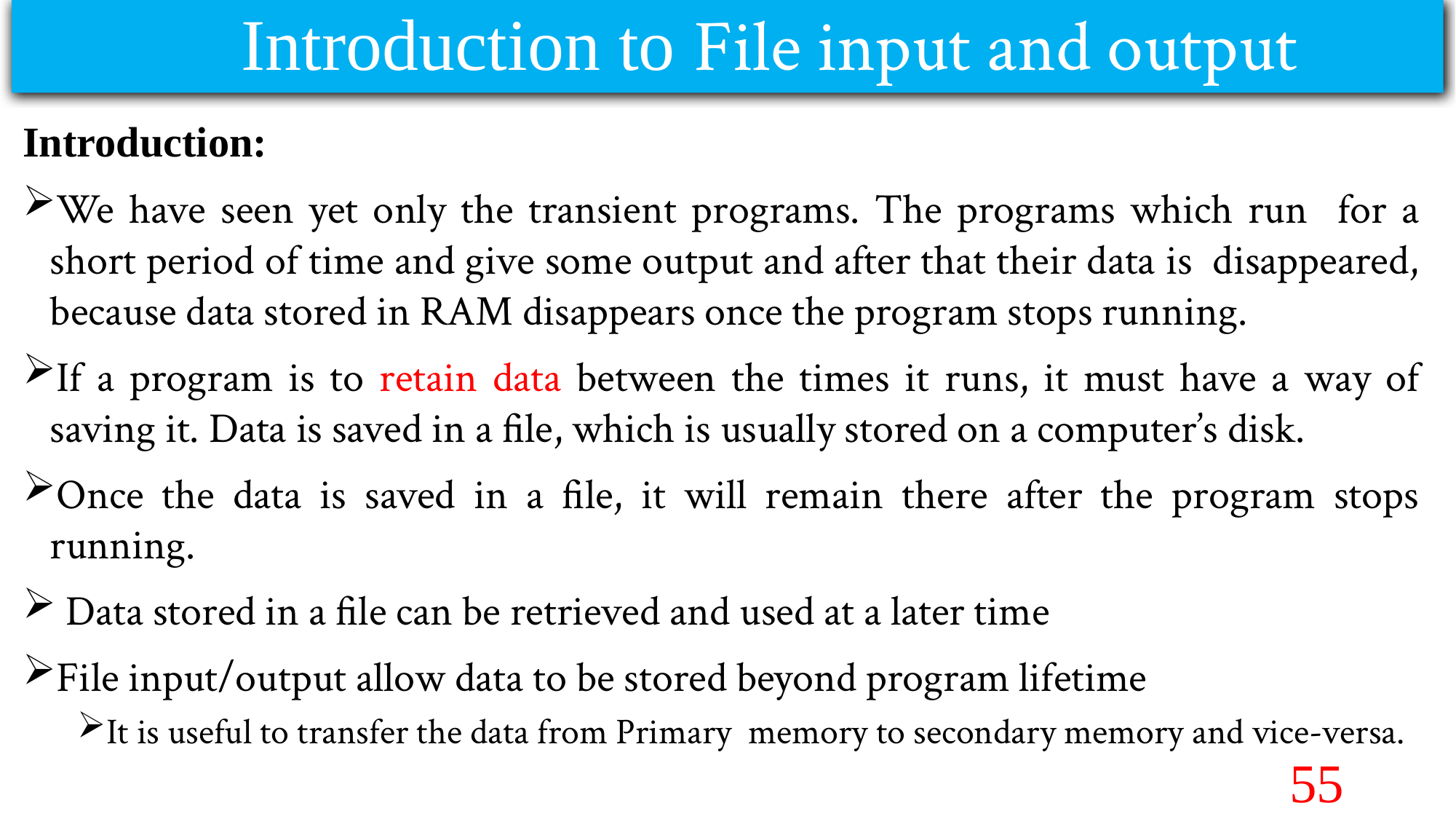

Introduction to File input and output
Introduction:
We have seen yet only the transient programs. The programs which run  for a short period of time and give some output and after that their data is  disappeared, because data stored in RAM disappears once the program stops running.
If a program is to retain data between the times it runs, it must have a way of saving it. Data is saved in a file, which is usually stored on a computer’s disk.
Once the data is saved in a file, it will remain there after the program stops running.
 Data stored in a file can be retrieved and used at a later time
File input/output allow data to be stored beyond program lifetime
It is useful to transfer the data from Primary  memory to secondary memory and vice-versa.

55